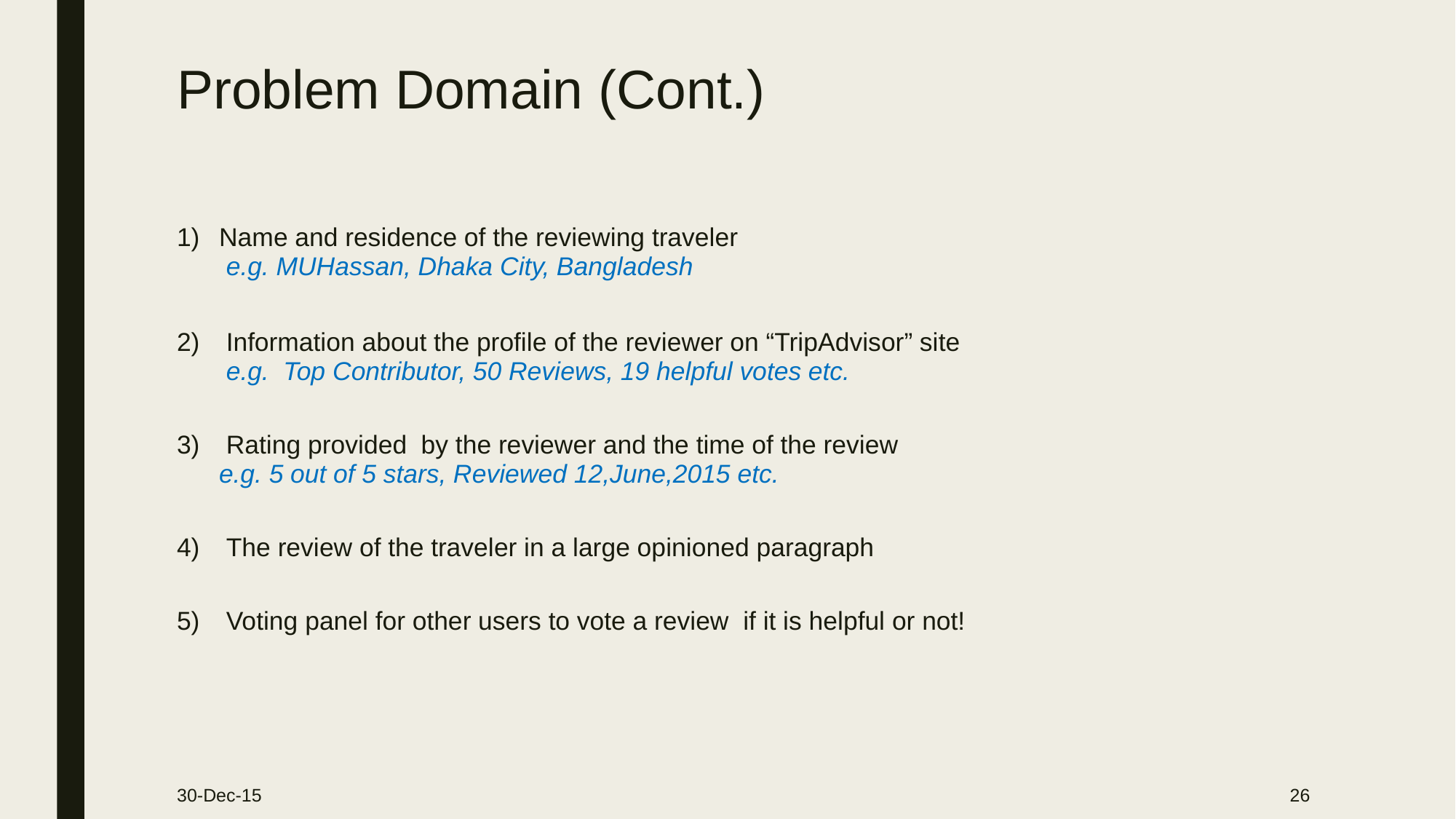

# Problem Domain (Cont.)
Name and residence of the reviewing traveler
 e.g. MUHassan, Dhaka City, Bangladesh
 Information about the profile of the reviewer on “TripAdvisor” site
 e.g.  Top Contributor, 50 Reviews, 19 helpful votes etc.
 Rating provided  by the reviewer and the time of the review
e.g. 5 out of 5 stars, Reviewed 12,June,2015 etc.
 The review of the traveler in a large opinioned paragraph
 Voting panel for other users to vote a review  if it is helpful or not!
30-Dec-15
26